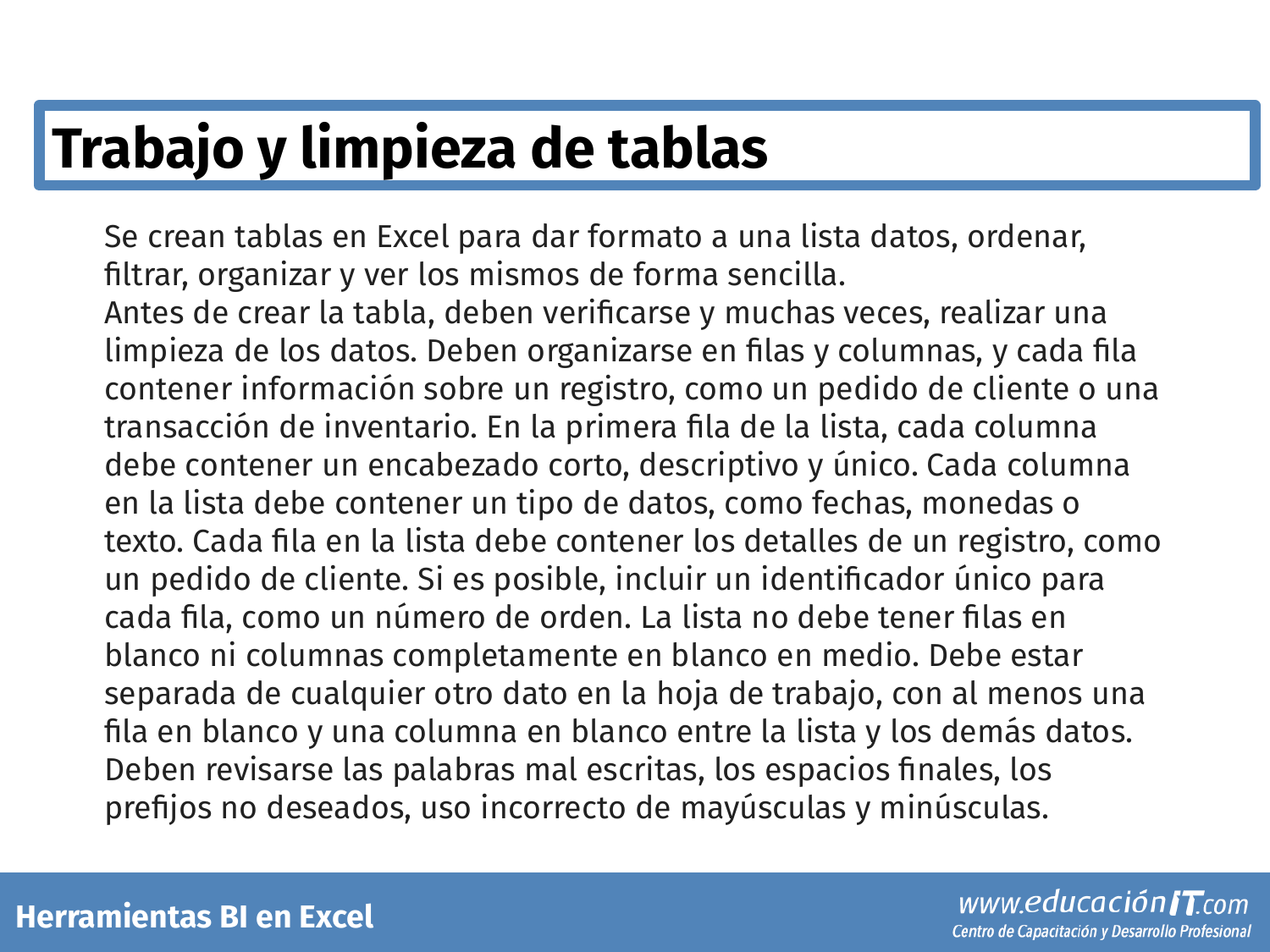

Trabajo y limpieza de tablas
Se crean tablas en Excel para dar formato a una lista datos, ordenar, filtrar, organizar y ver los mismos de forma sencilla.
Antes de crear la tabla, deben verificarse y muchas veces, realizar una limpieza de los datos. Deben organizarse en filas y columnas, y cada fila contener información sobre un registro, como un pedido de cliente o una transacción de inventario. En la primera fila de la lista, cada columna debe contener un encabezado corto, descriptivo y único. Cada columna en la lista debe contener un tipo de datos, como fechas, monedas o texto. Cada fila en la lista debe contener los detalles de un registro, como un pedido de cliente. Si es posible, incluir un identificador único para cada fila, como un número de orden. La lista no debe tener filas en blanco ni columnas completamente en blanco en medio. Debe estar separada de cualquier otro dato en la hoja de trabajo, con al menos una fila en blanco y una columna en blanco entre la lista y los demás datos. Deben revisarse las palabras mal escritas, los espacios finales, los prefijos no deseados, uso incorrecto de mayúsculas y minúsculas.